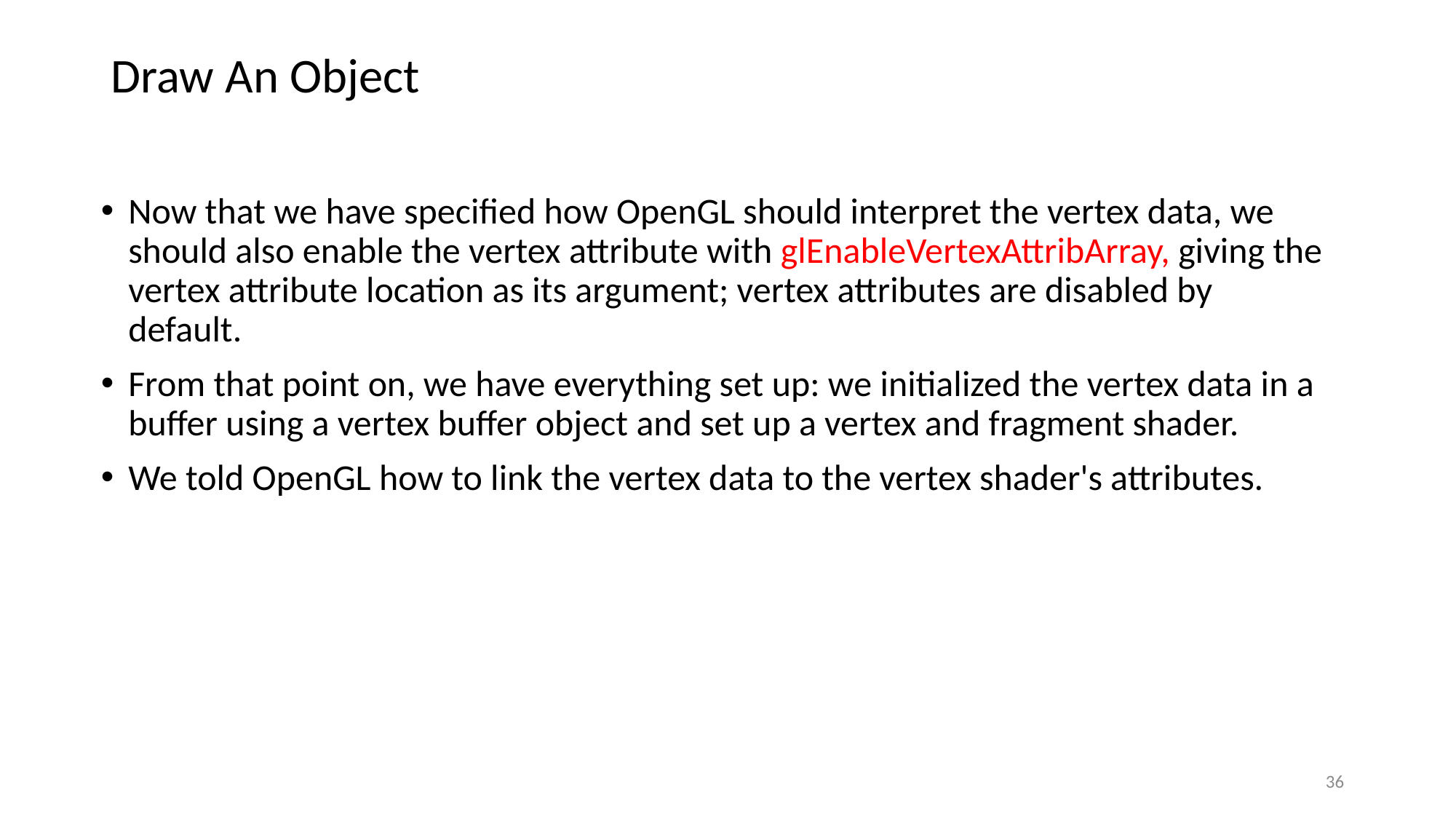

# Draw An Object
Now that we have specified how OpenGL should interpret the vertex data, we should also enable the vertex attribute with glEnableVertexAttribArray, giving the vertex attribute location as its argument; vertex attributes are disabled by default.
From that point on, we have everything set up: we initialized the vertex data in a buffer using a vertex buffer object and set up a vertex and fragment shader.
We told OpenGL how to link the vertex data to the vertex shader's attributes.
36